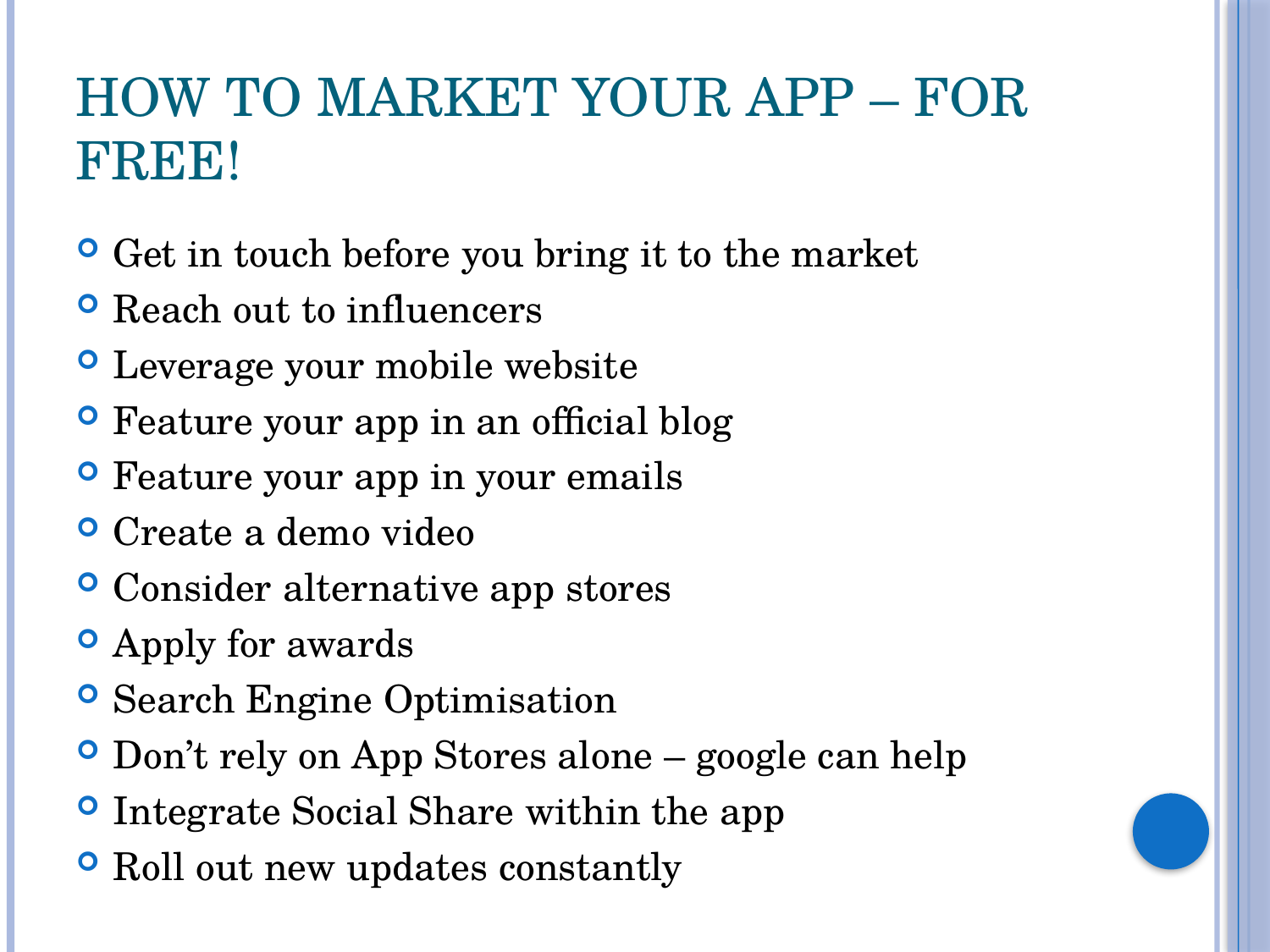

# How to Market your App – for free!
Get in touch before you bring it to the market
Reach out to influencers
Leverage your mobile website
Feature your app in an official blog
Feature your app in your emails
Create a demo video
Consider alternative app stores
Apply for awards
Search Engine Optimisation
Don’t rely on App Stores alone – google can help
Integrate Social Share within the app
Roll out new updates constantly